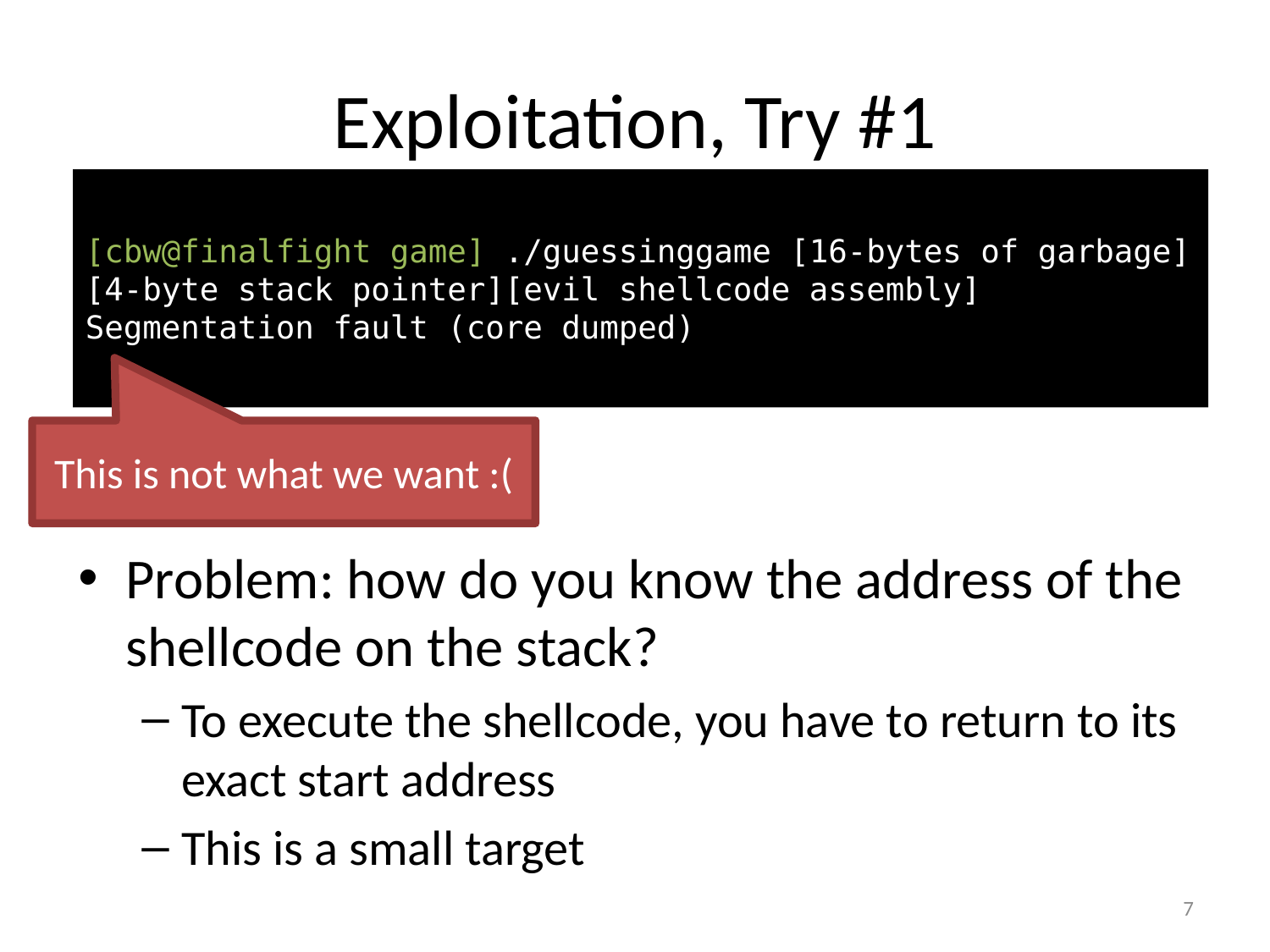

# Exploitation, Try #1
[cbw@finalfight game] ./guessinggame [16-bytes of garbage][4-byte stack pointer][evil shellcode assembly]
Segmentation fault (core dumped)
This is not what we want :(
Problem: how do you know the address of the shellcode on the stack?
To execute the shellcode, you have to return to its exact start address
This is a small target
7